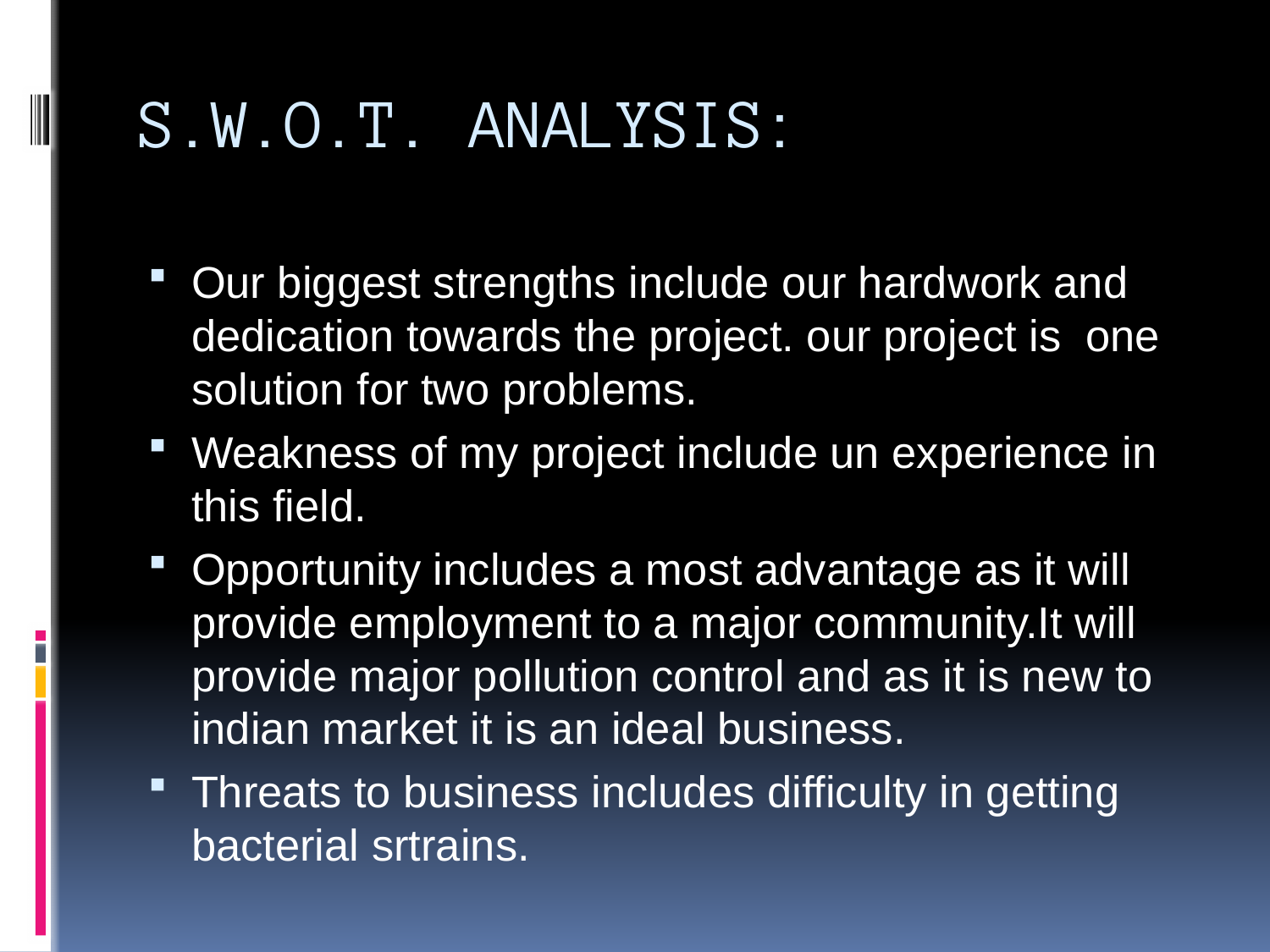

# S.W.O.T. ANALYSIS:
Our biggest strengths include our hardwork and dedication towards the project. our project is  one solution for two problems.
Weakness of my project include un experience in this field.
Opportunity includes a most advantage as it will provide employment to a major community.It will provide major pollution control and as it is new to indian market it is an ideal business.
Threats to business includes difficulty in getting bacterial srtrains.